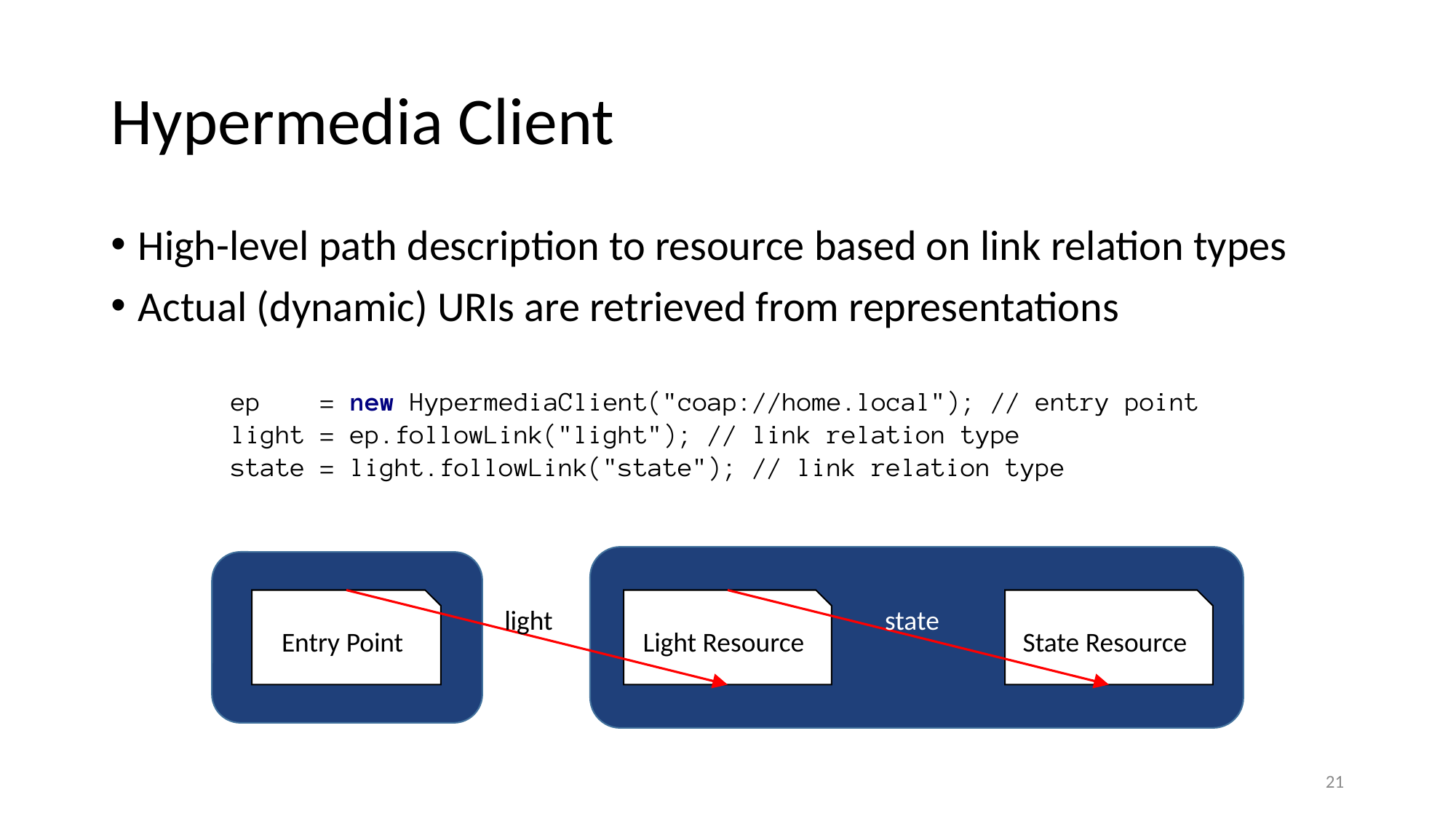

# Hypermedia Client
High-level path description to resource based on link relation types
Actual (dynamic) URIs are retrieved from representations

ep    = new HypermediaClient("coap://home.local"); // entry point
light = ep.followLink("light"); // link relation type
state = light.followLink("state"); // link relation type

Entry Point
Light Resource
State Resource
light
state
21